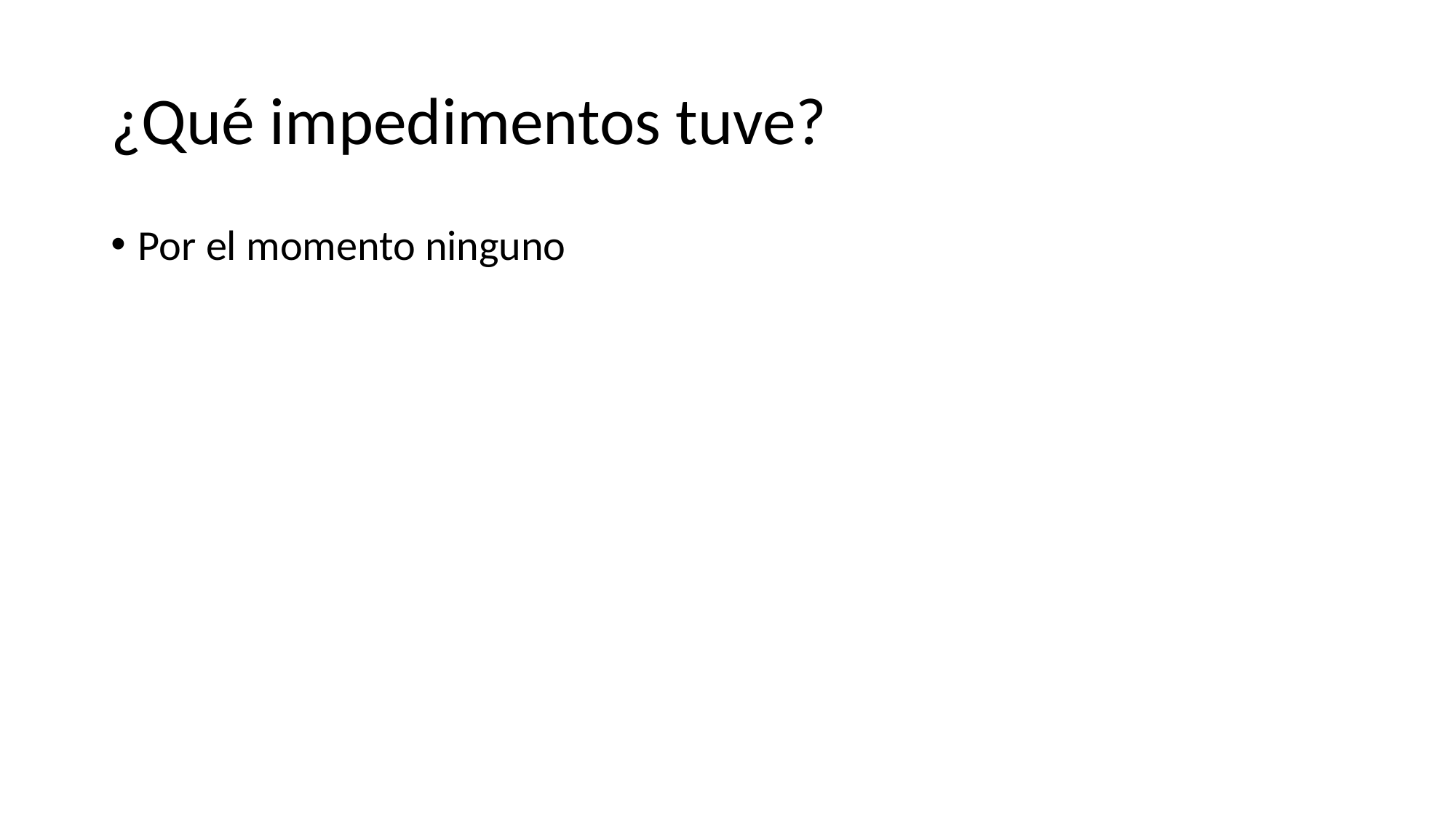

# ¿Qué impedimentos tuve?
Por el momento ninguno